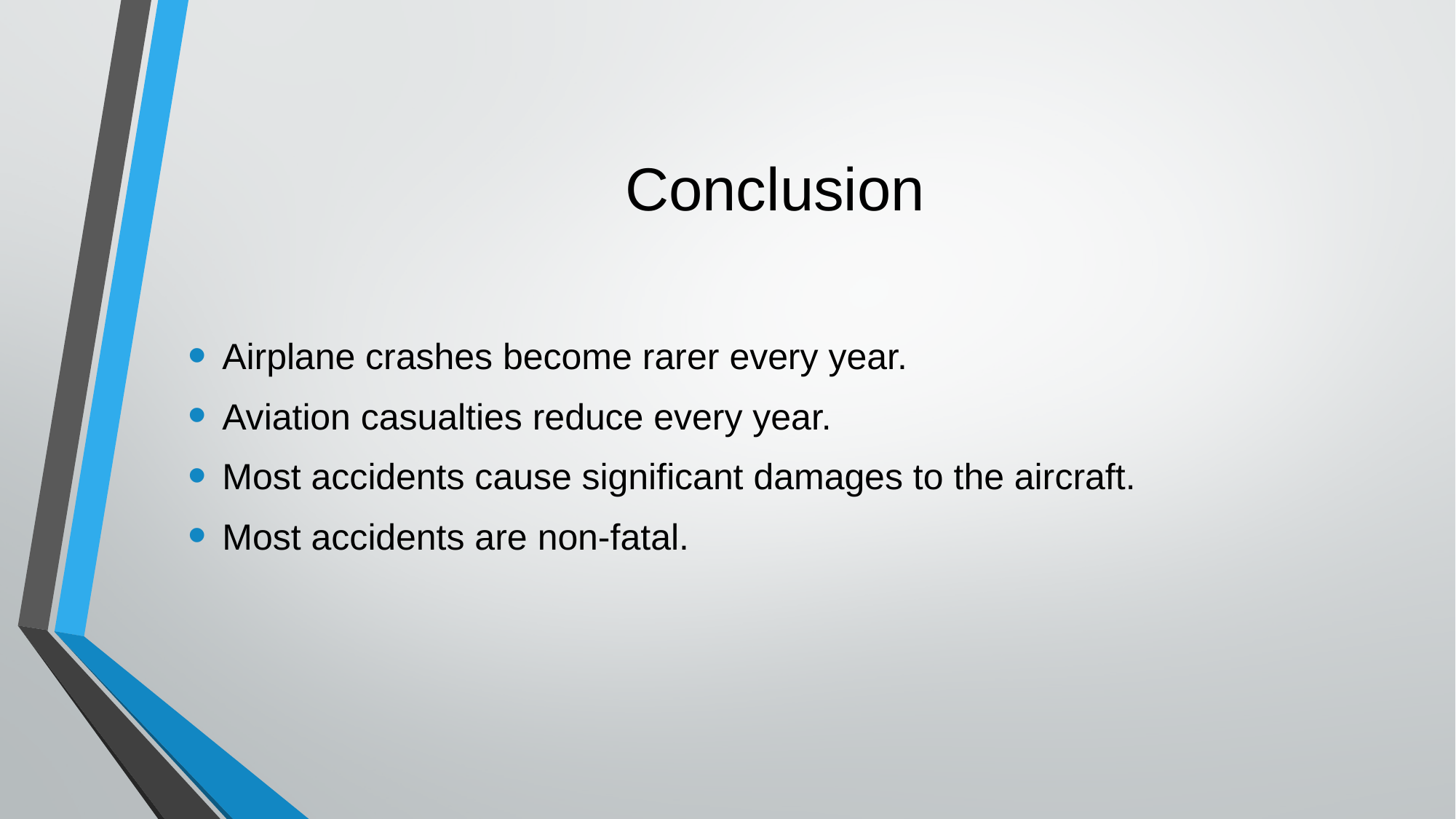

# Conclusion
Airplane crashes become rarer every year.
Aviation casualties reduce every year.
Most accidents cause significant damages to the aircraft.
Most accidents are non-fatal.